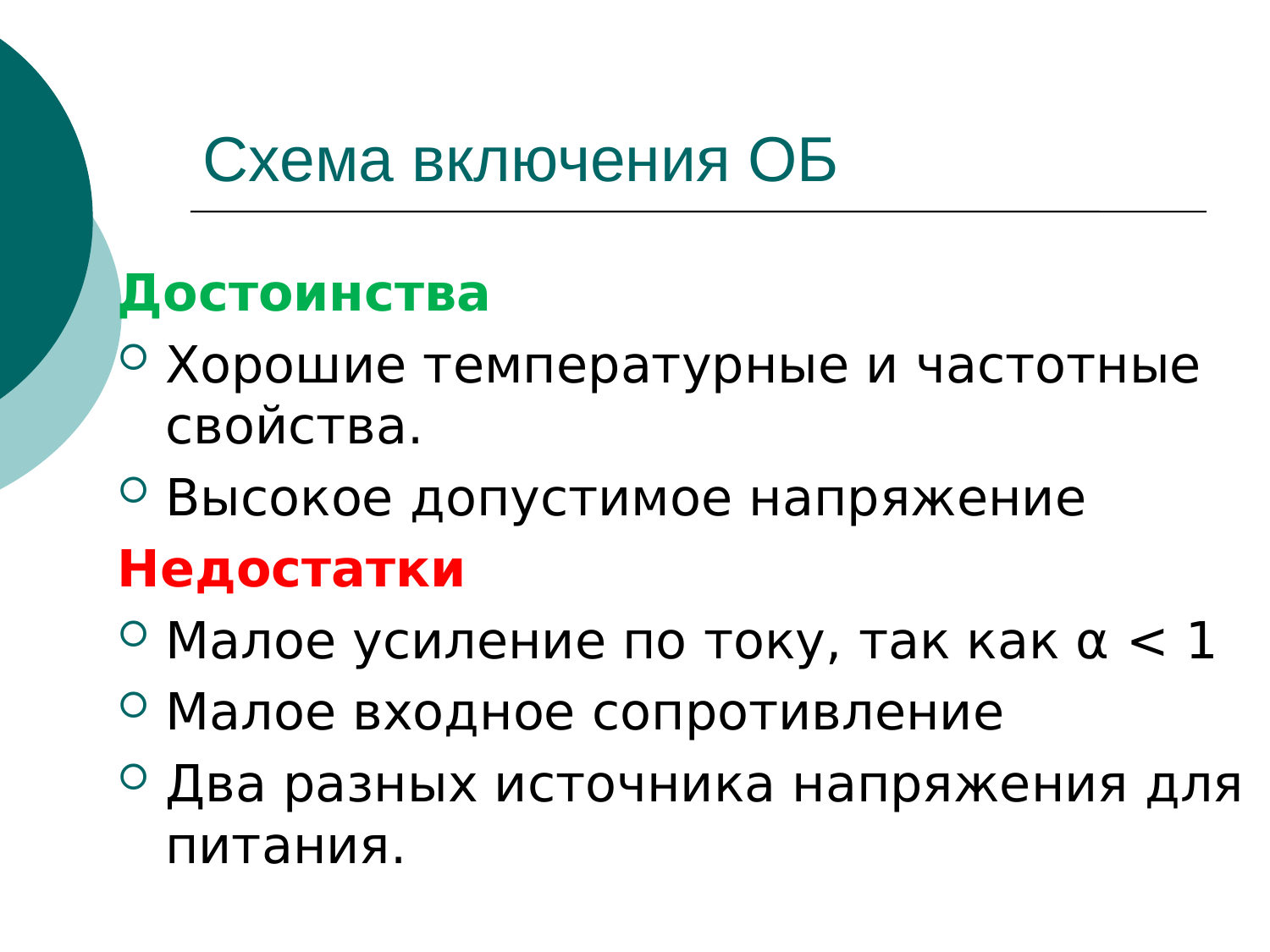

# Схема включения ОБ
Достоинства
Хорошие температурные и частотные свойства.
Высокое допустимое напряжение
Недостатки
Малое усиление по току, так как α < 1
Малое входное сопротивление
Два разных источника напряжения для питания.